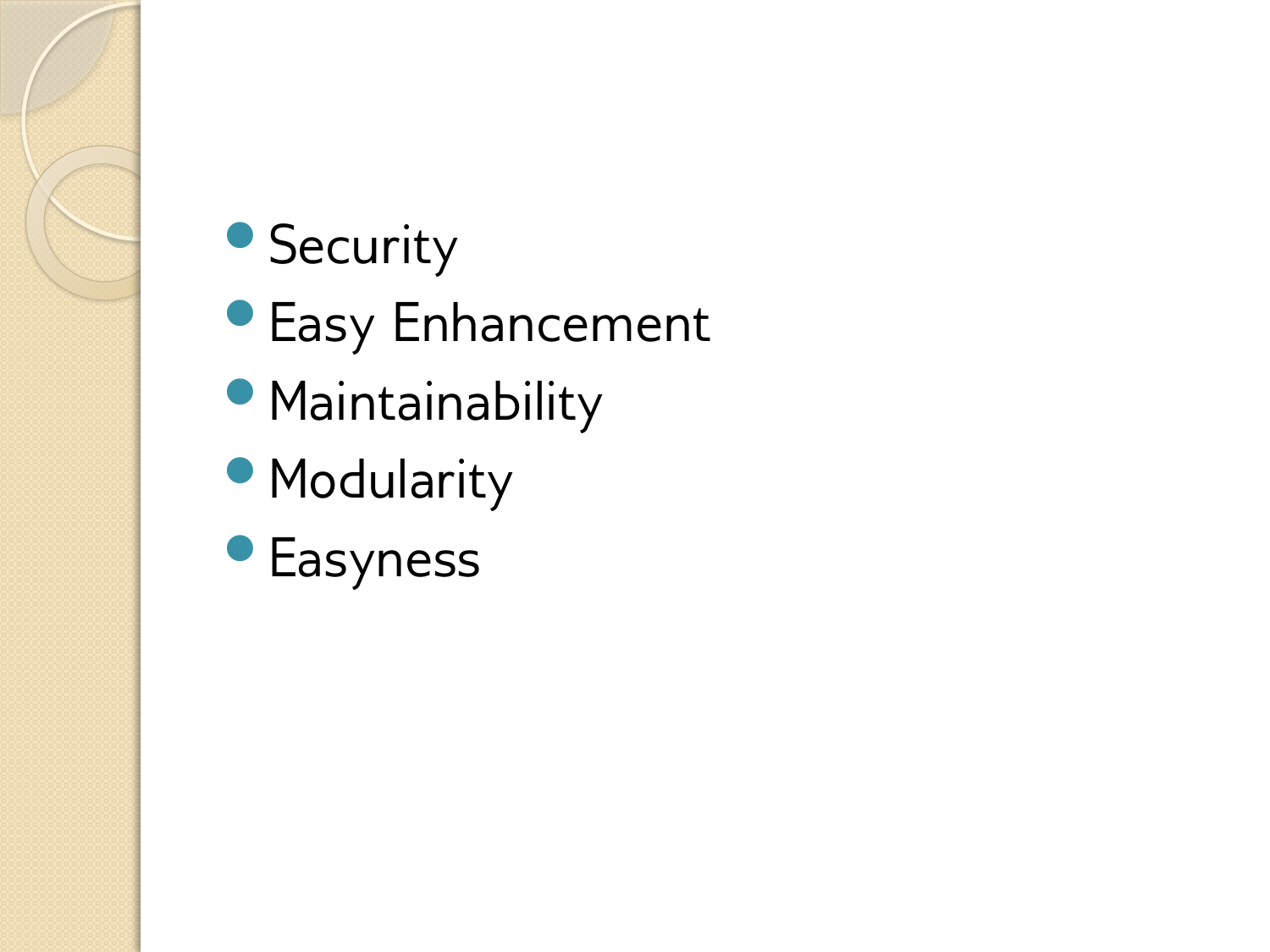

#
Security
Easy Enhancement
Maintainability
Modularity
Easyness